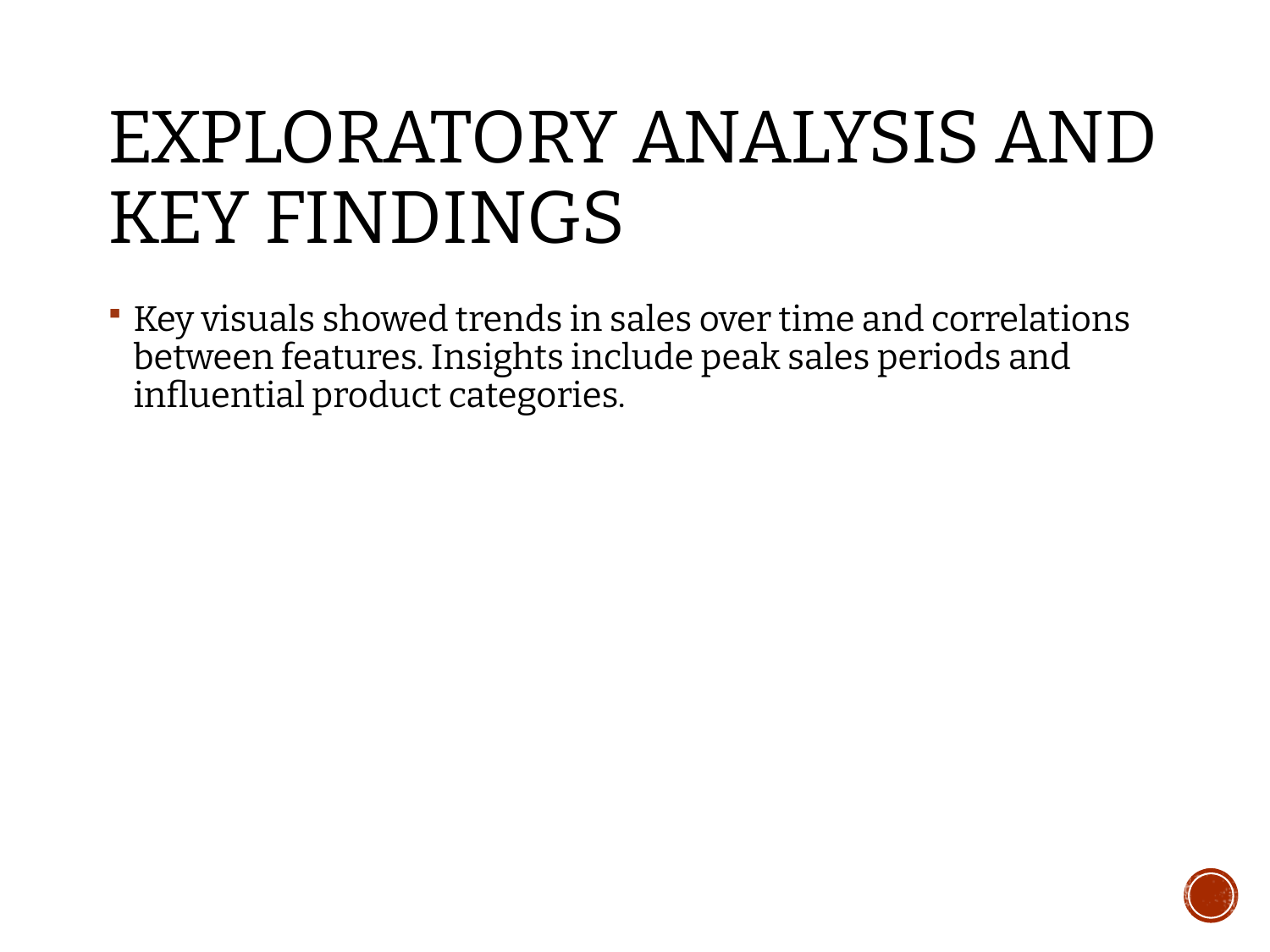

# Exploratory Analysis and Key Findings
Key visuals showed trends in sales over time and correlations between features. Insights include peak sales periods and influential product categories.